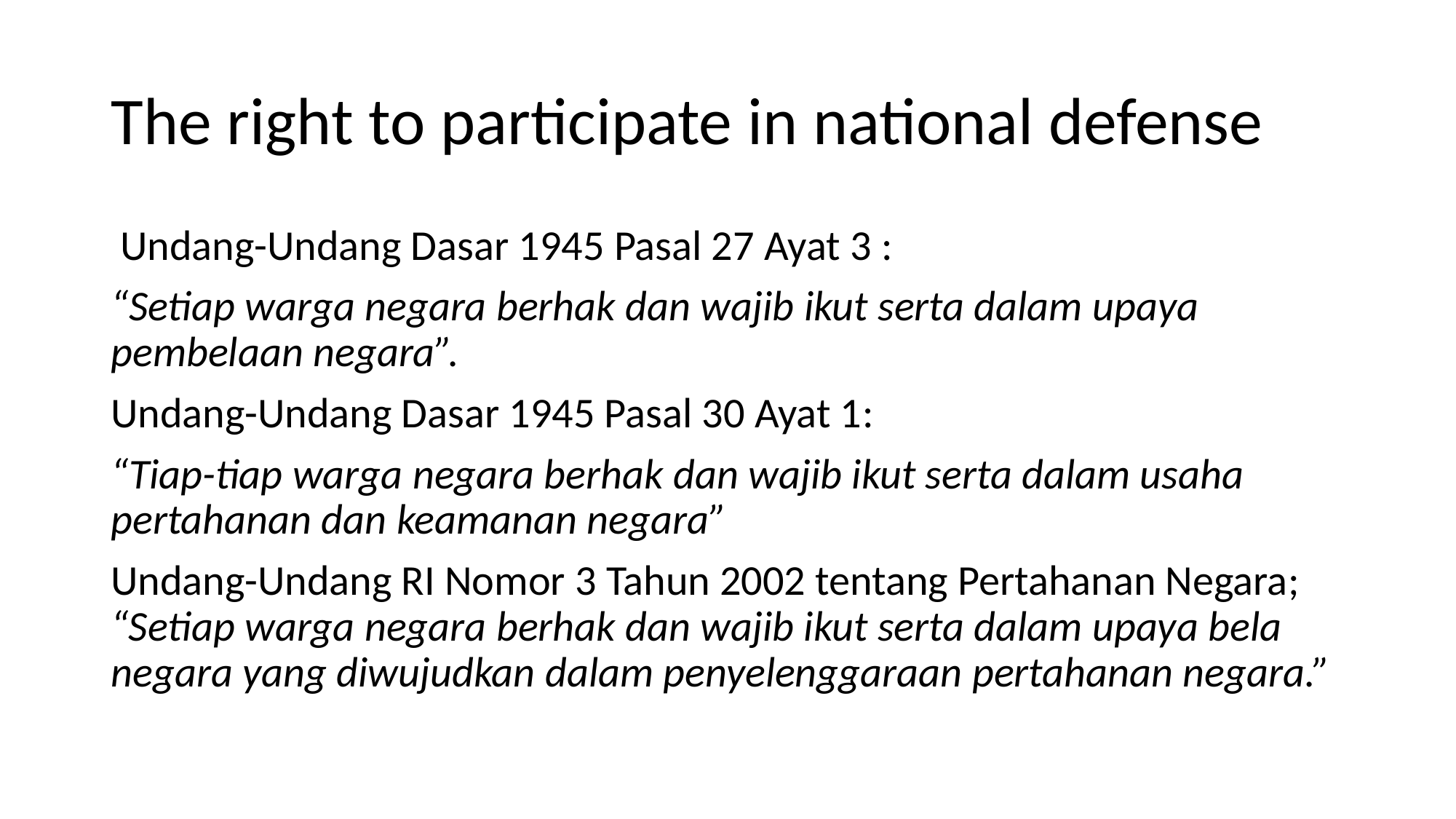

# The right to participate in national defense
 Undang-Undang Dasar 1945 Pasal 27 Ayat 3 :
“Setiap warga negara berhak dan wajib ikut serta dalam upaya pembelaan negara”.
Undang-Undang Dasar 1945 Pasal 30 Ayat 1:
“Tiap-tiap warga negara berhak dan wajib ikut serta dalam usaha pertahanan dan keamanan negara”
Undang-Undang RI Nomor 3 Tahun 2002 tentang Pertahanan Negara; “Setiap warga negara berhak dan wajib ikut serta dalam upaya bela negara yang diwujudkan dalam penyelenggaraan pertahanan negara.”